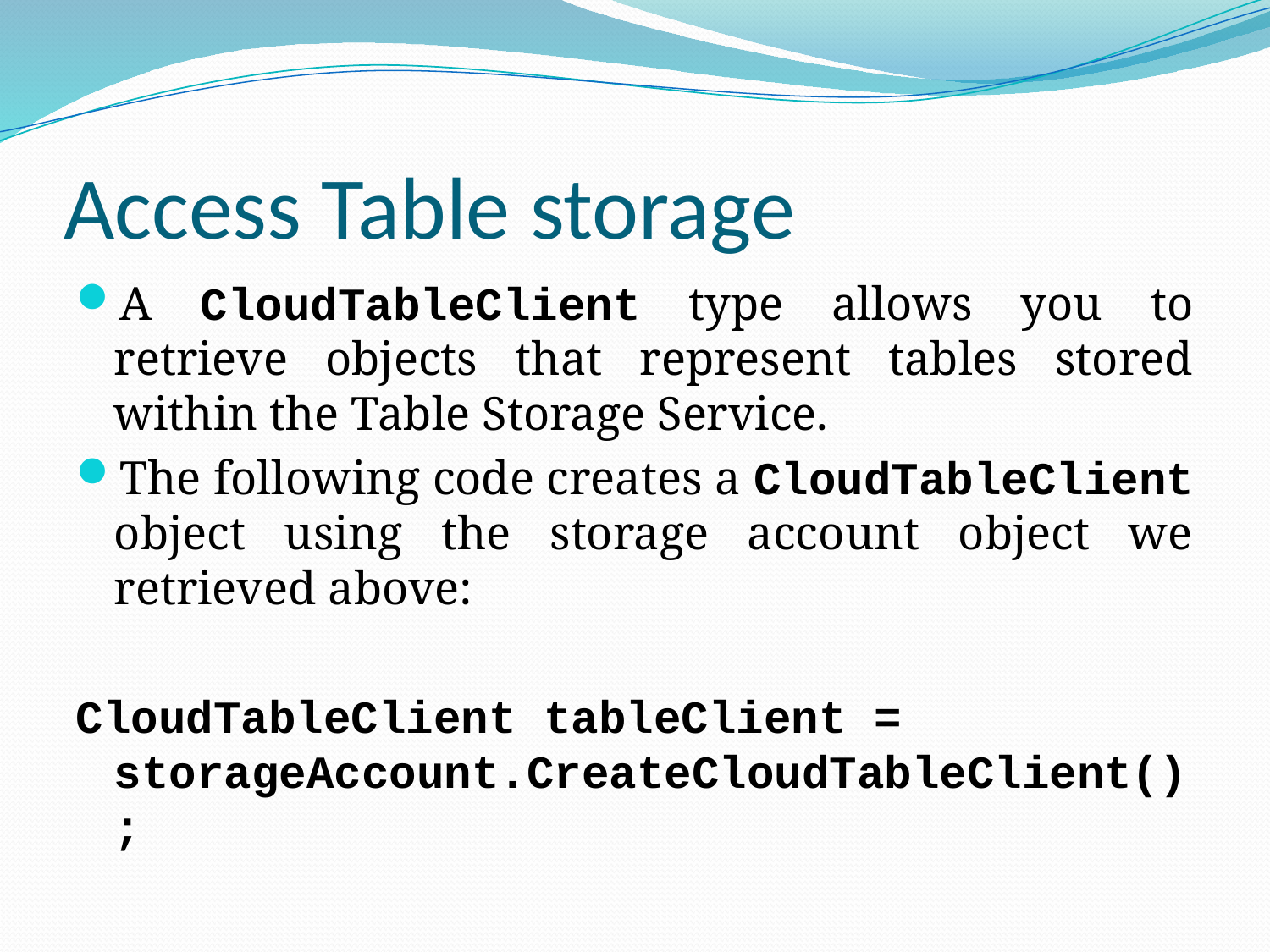

# Access Table storage
A CloudTableClient type allows you to retrieve objects that represent tables stored within the Table Storage Service.
The following code creates a CloudTableClient object using the storage account object we retrieved above:

CloudTableClient tableClient = storageAccount.CreateCloudTableClient();